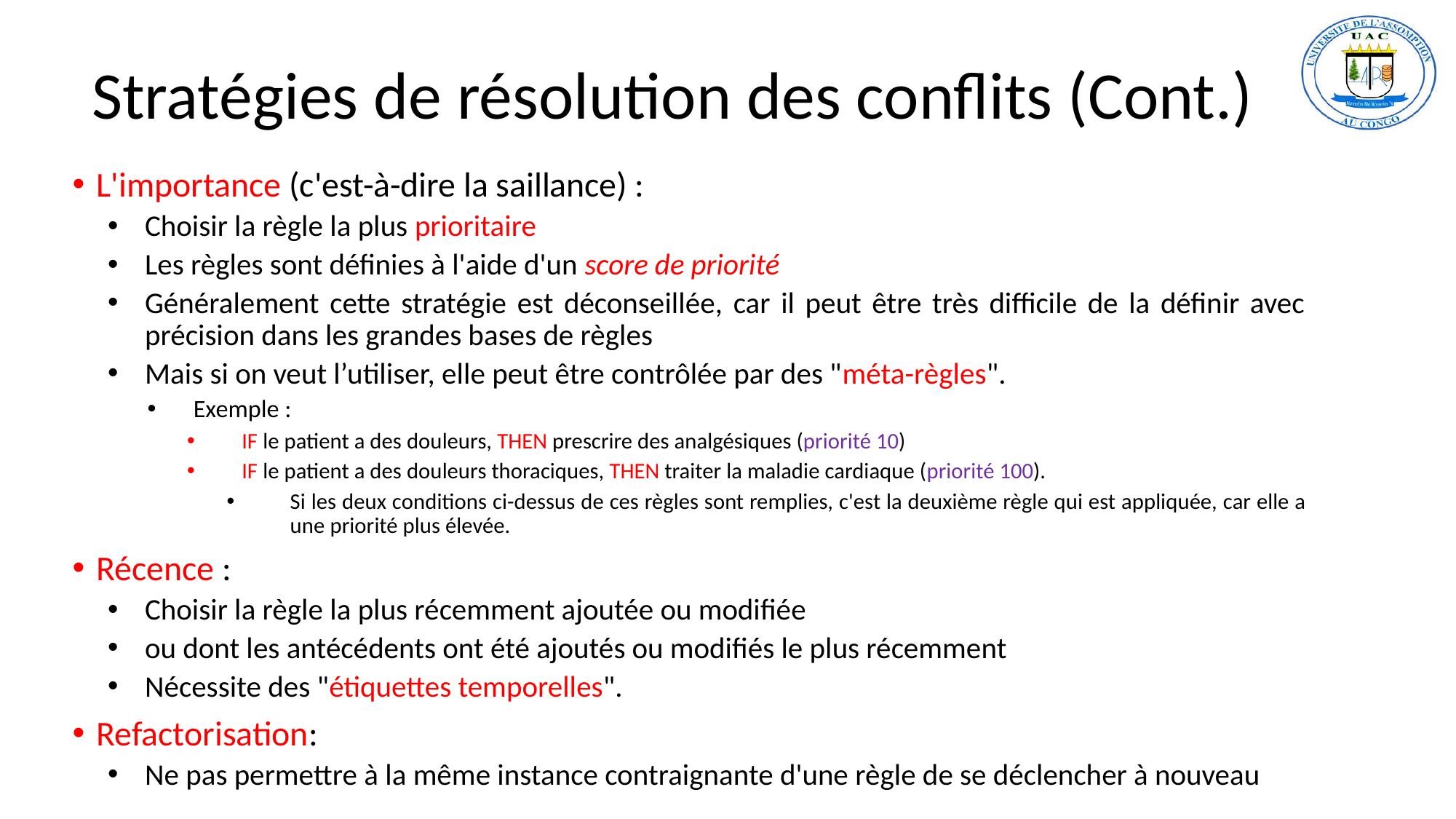

# Stratégies de résolution des conflits (Cont.)
L'importance (c'est-à-dire la saillance) :
Choisir la règle la plus prioritaire
Les règles sont définies à l'aide d'un score de priorité
Généralement cette stratégie est déconseillée, car il peut être très difficile de la définir avec précision dans les grandes bases de règles
Mais si on veut l’utiliser, elle peut être contrôlée par des "méta-règles".
Exemple :
IF le patient a des douleurs, THEN prescrire des analgésiques (priorité 10)
IF le patient a des douleurs thoraciques, THEN traiter la maladie cardiaque (priorité 100).
Si les deux conditions ci-dessus de ces règles sont remplies, c'est la deuxième règle qui est appliquée, car elle a une priorité plus élevée.
Récence :
Choisir la règle la plus récemment ajoutée ou modifiée
ou dont les antécédents ont été ajoutés ou modifiés le plus récemment
Nécessite des "étiquettes temporelles".
Refactorisation:
Ne pas permettre à la même instance contraignante d'une règle de se déclencher à nouveau